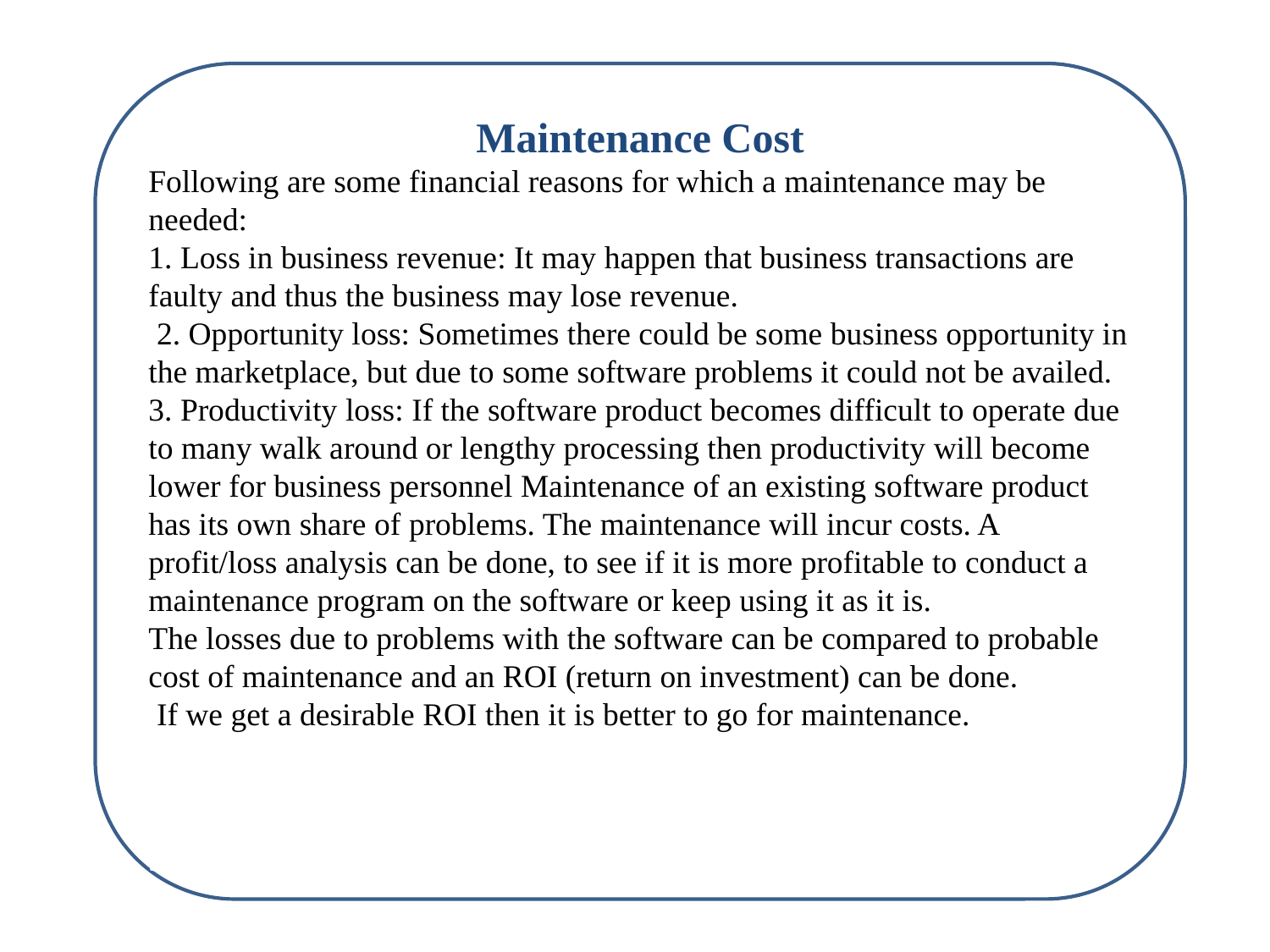

Maintenance Cost
Following are some financial reasons for which a maintenance may be needed:
1. Loss in business revenue: It may happen that business transactions are faulty and thus the business may lose revenue.
 2. Opportunity loss: Sometimes there could be some business opportunity in the marketplace, but due to some software problems it could not be availed.
3. Productivity loss: If the software product becomes difficult to operate due to many walk around or lengthy processing then productivity will become lower for business personnel Maintenance of an existing software product has its own share of problems. The maintenance will incur costs. A profit/loss analysis can be done, to see if it is more profitable to conduct a maintenance program on the software or keep using it as it is.
The losses due to problems with the software can be compared to probable cost of maintenance and an ROI (return on investment) can be done.
 If we get a desirable ROI then it is better to go for maintenance.

Software Maintenance team